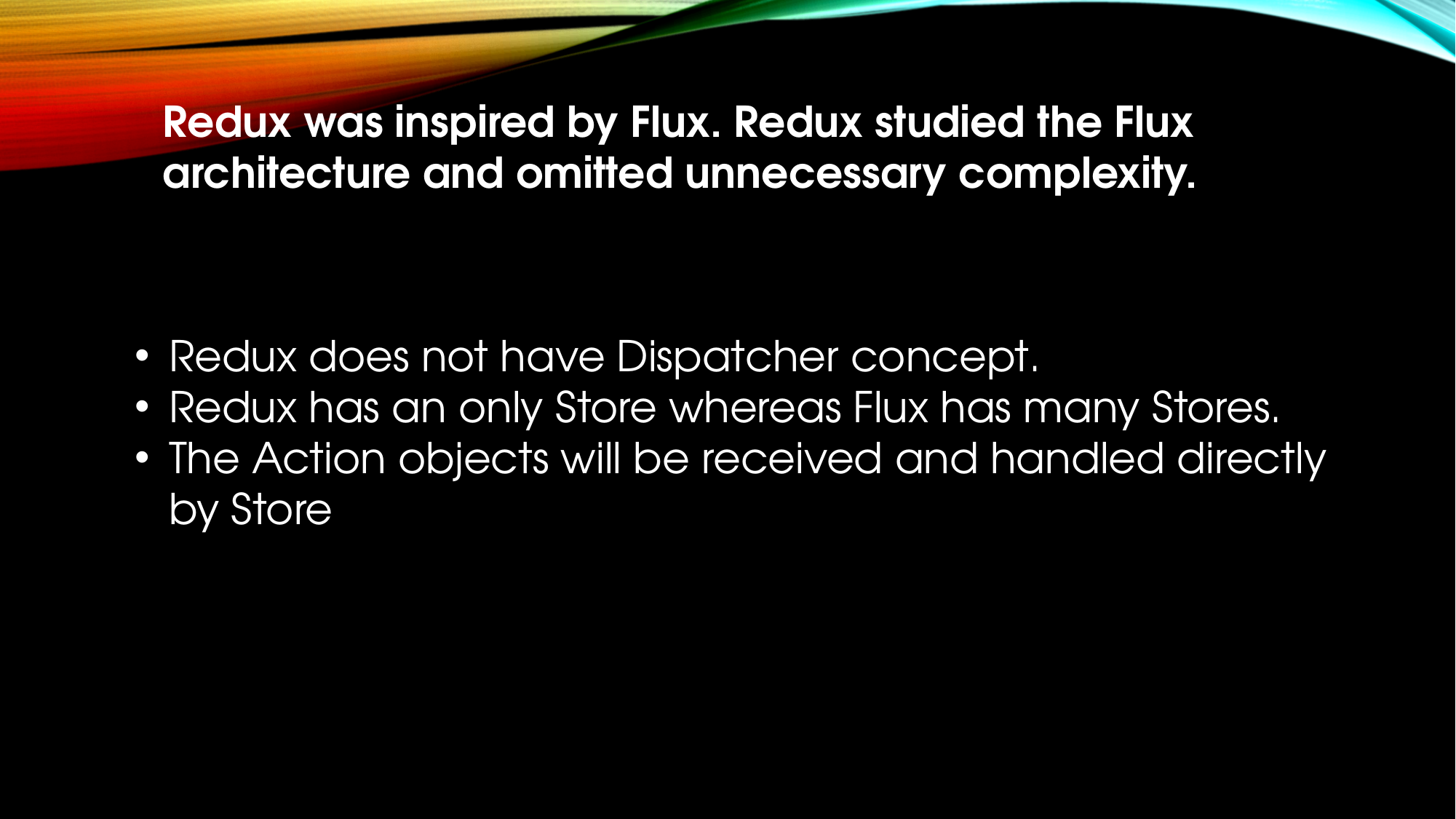

Redux was inspired by Flux. Redux studied the Flux architecture and omitted unnecessary complexity.

Redux does not have Dispatcher concept.
Redux has an only Store whereas Flux has many Stores.
The Action objects will be received and handled directly by Store